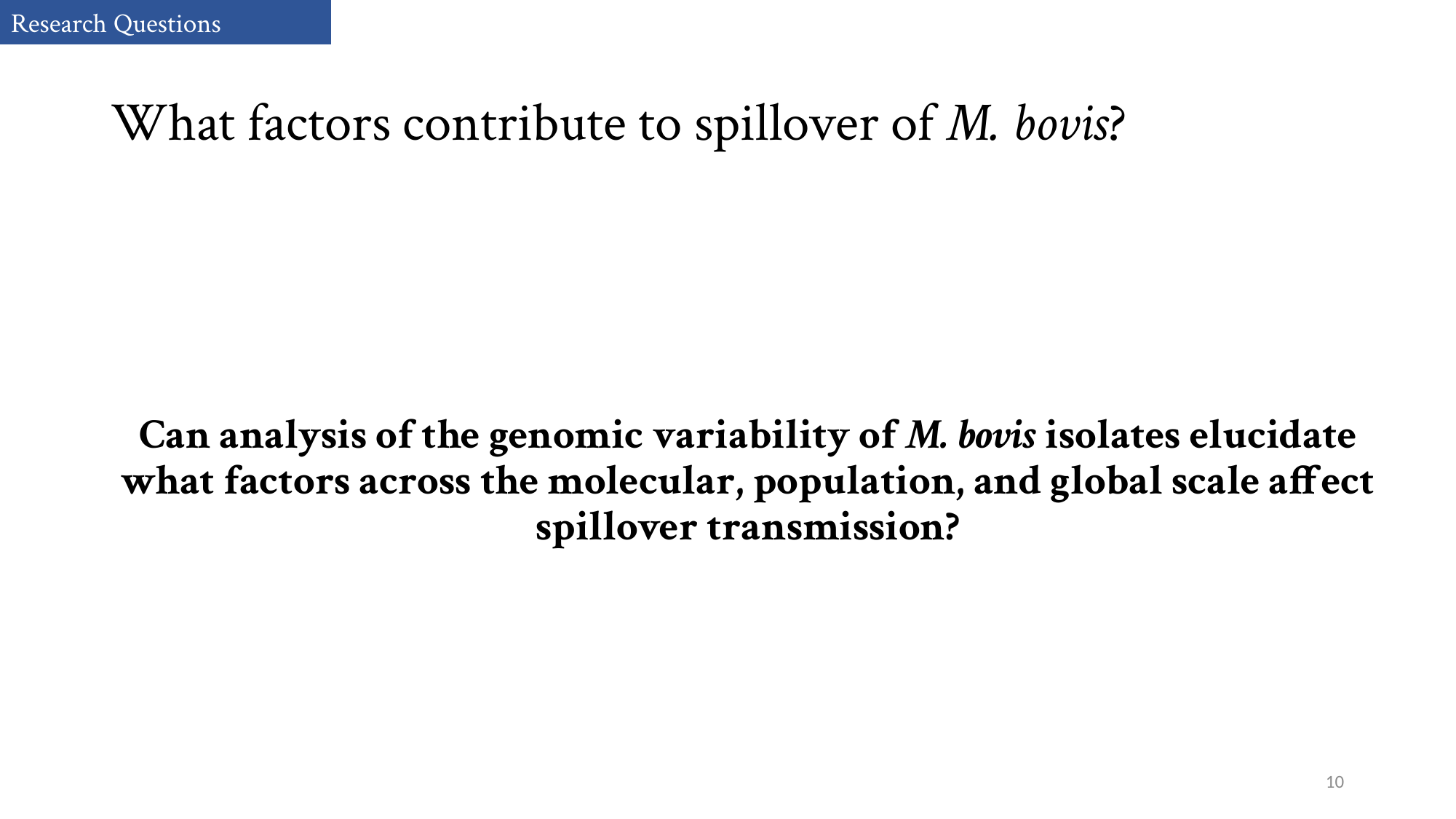

Research Questions
# What factors contribute to spillover of M. bovis?

Can analysis of the genomic variability of M. bovis isolates elucidate what factors across the molecular, population, and global scale affect spillover transmission?

10